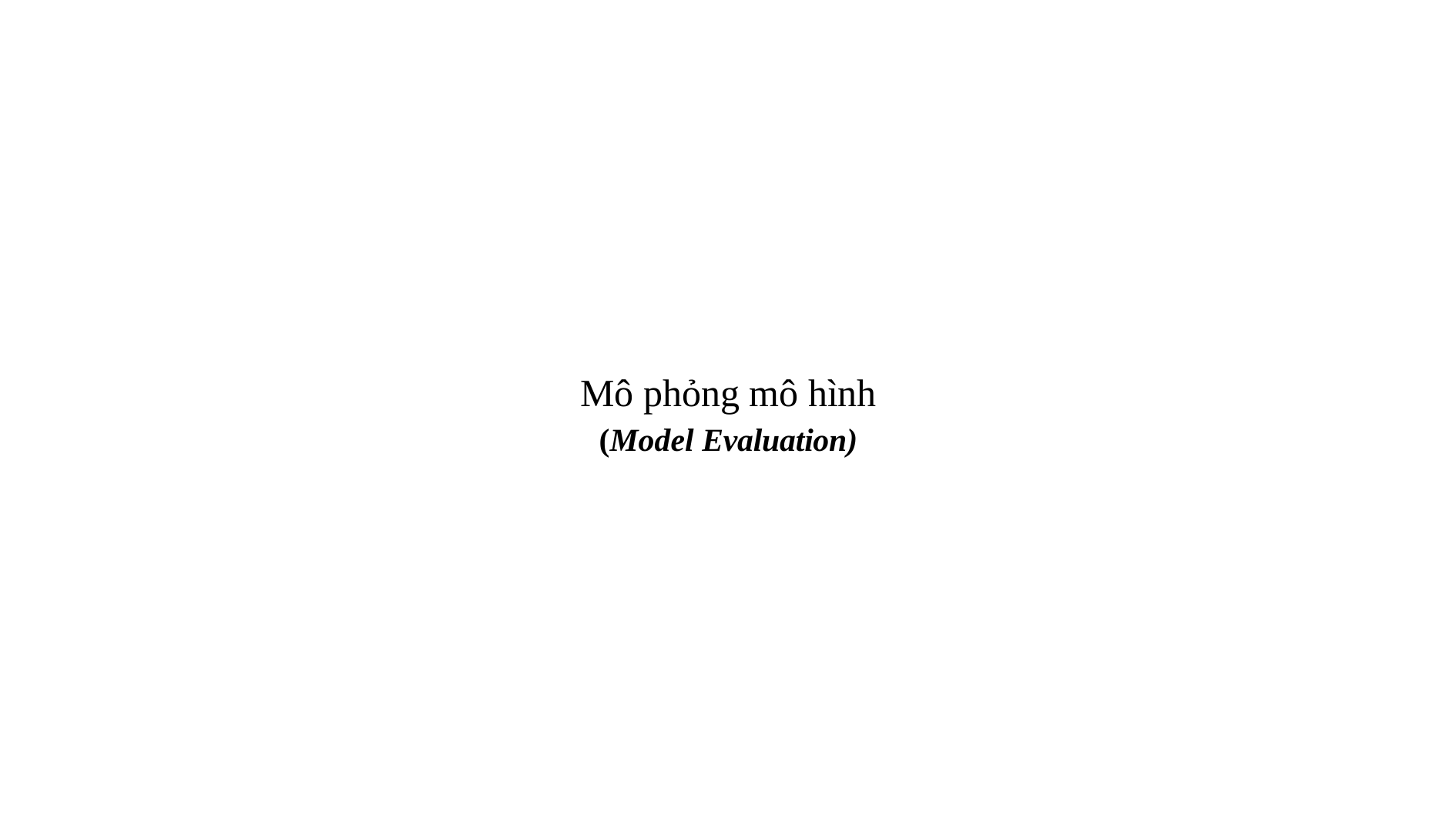

# Mô phỏng mô hình
(Model Evaluation)